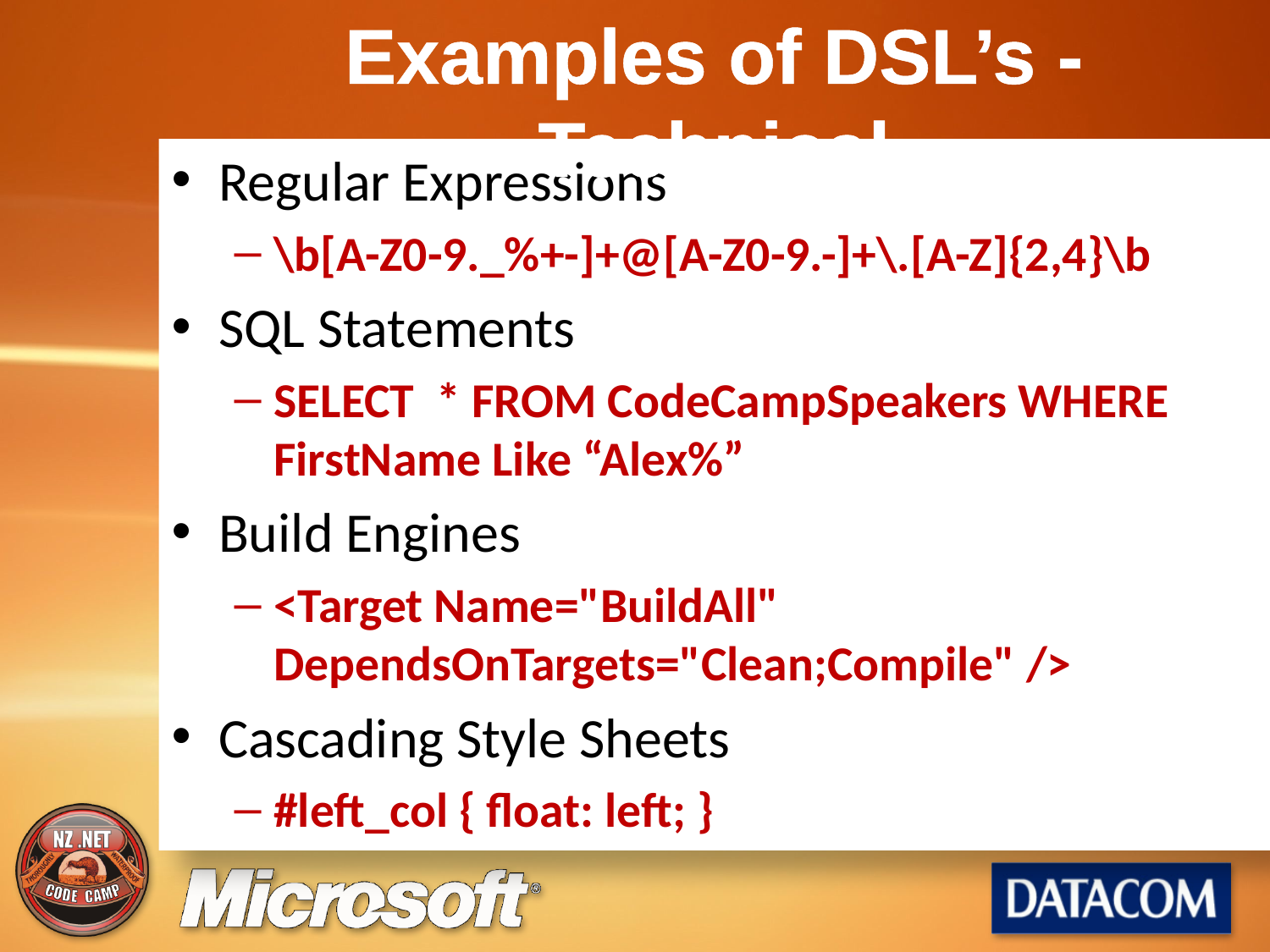

# Examples of DSL’s - Technical
Regular Expressions
\b[A-Z0-9._%+-]+@[A-Z0-9.-]+\.[A-Z]{2,4}\b
SQL Statements
SELECT  * FROM CodeCampSpeakers WHERE FirstName Like “Alex%”
Build Engines
<Target Name="BuildAll" DependsOnTargets="Clean;Compile" />
Cascading Style Sheets
#left_col { float: left; }